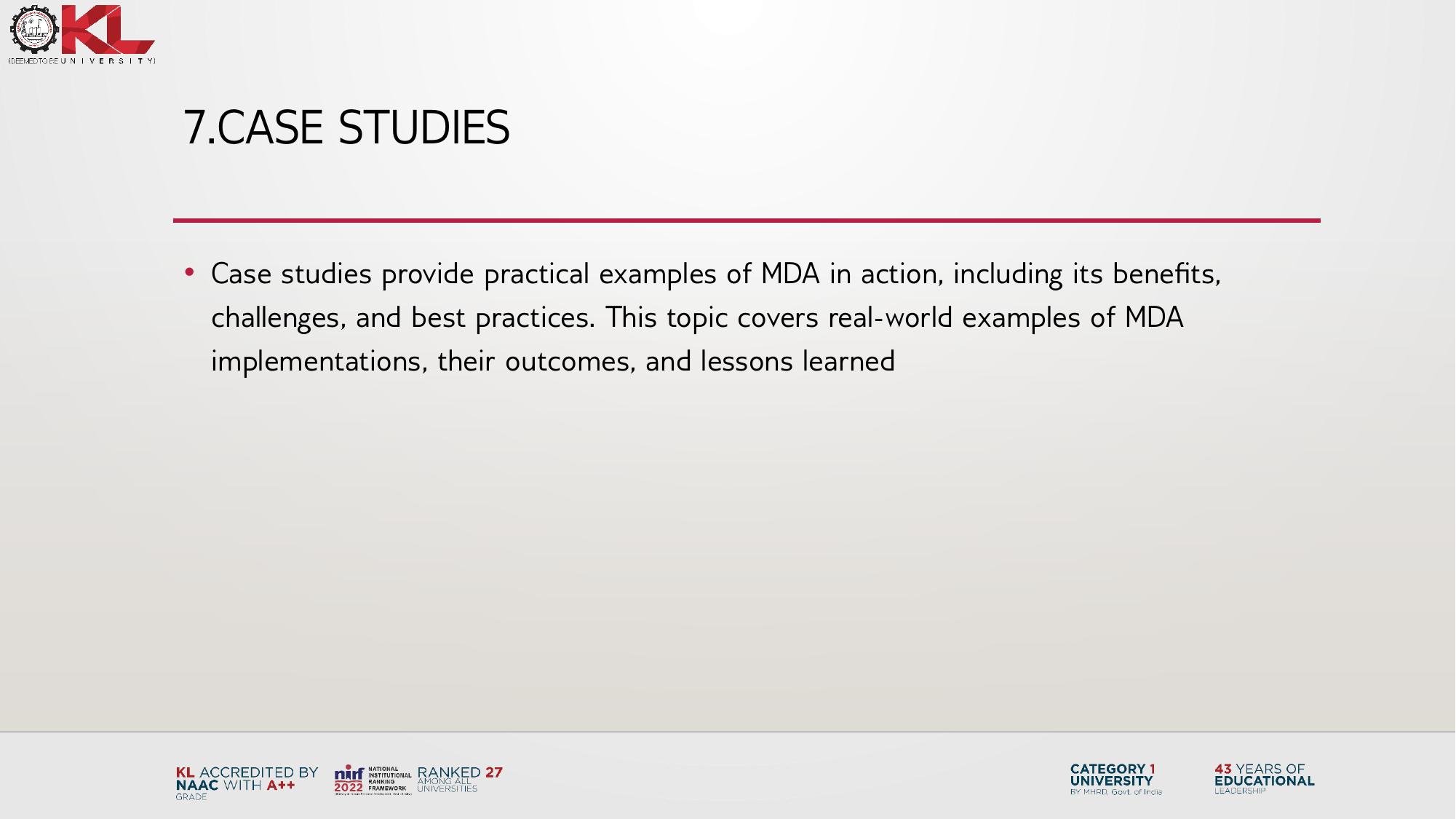

# 7.Case Studies
Case studies provide practical examples of MDA in action, including its benefits, challenges, and best practices. This topic covers real-world examples of MDA implementations, their outcomes, and lessons learned
13